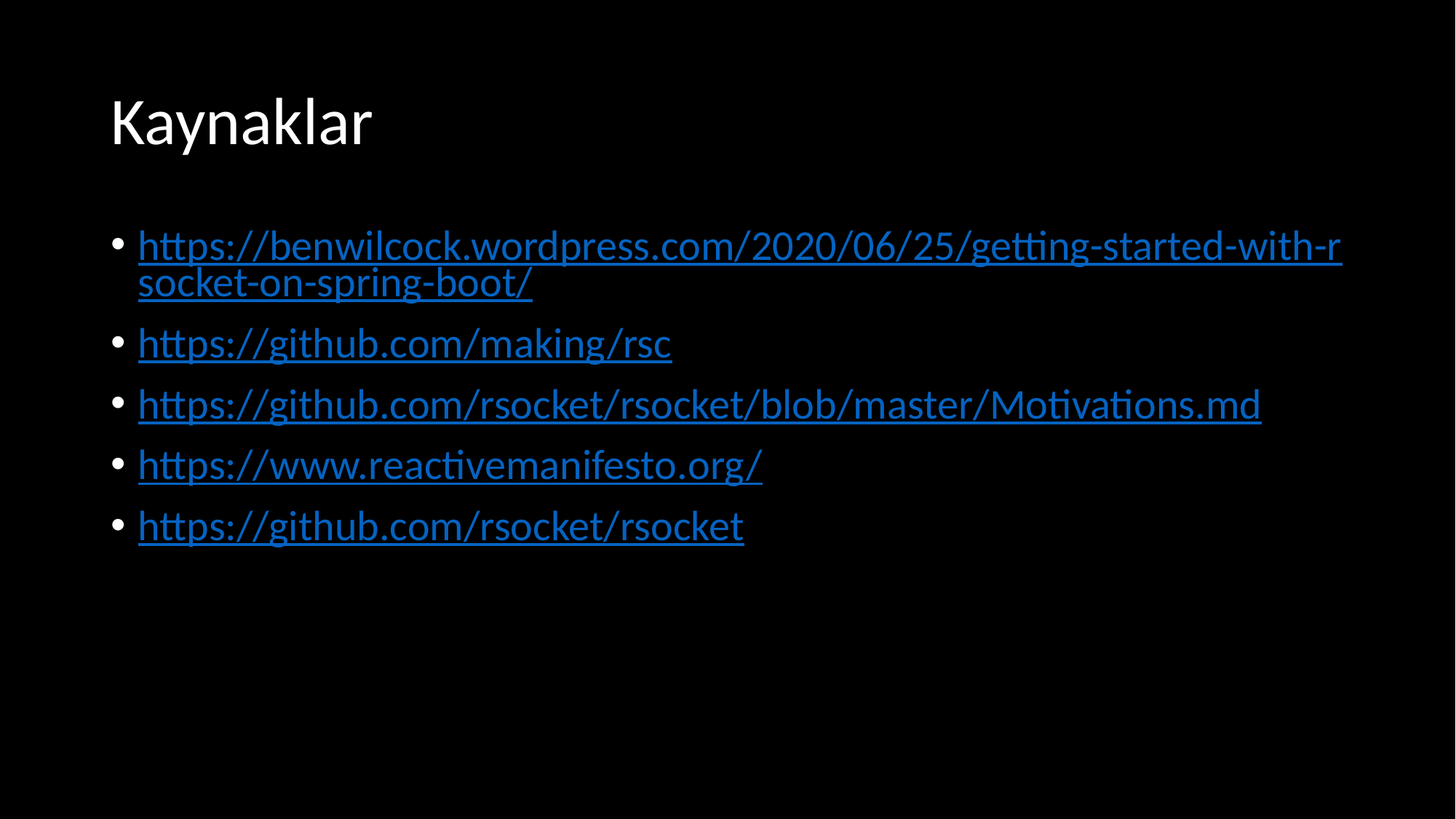

# Kaynaklar
https://benwilcock.wordpress.com/2020/06/25/getting-started-with-rsocket-on-spring-boot/
https://github.com/making/rsc
https://github.com/rsocket/rsocket/blob/master/Motivations.md
https://www.reactivemanifesto.org/
https://github.com/rsocket/rsocket